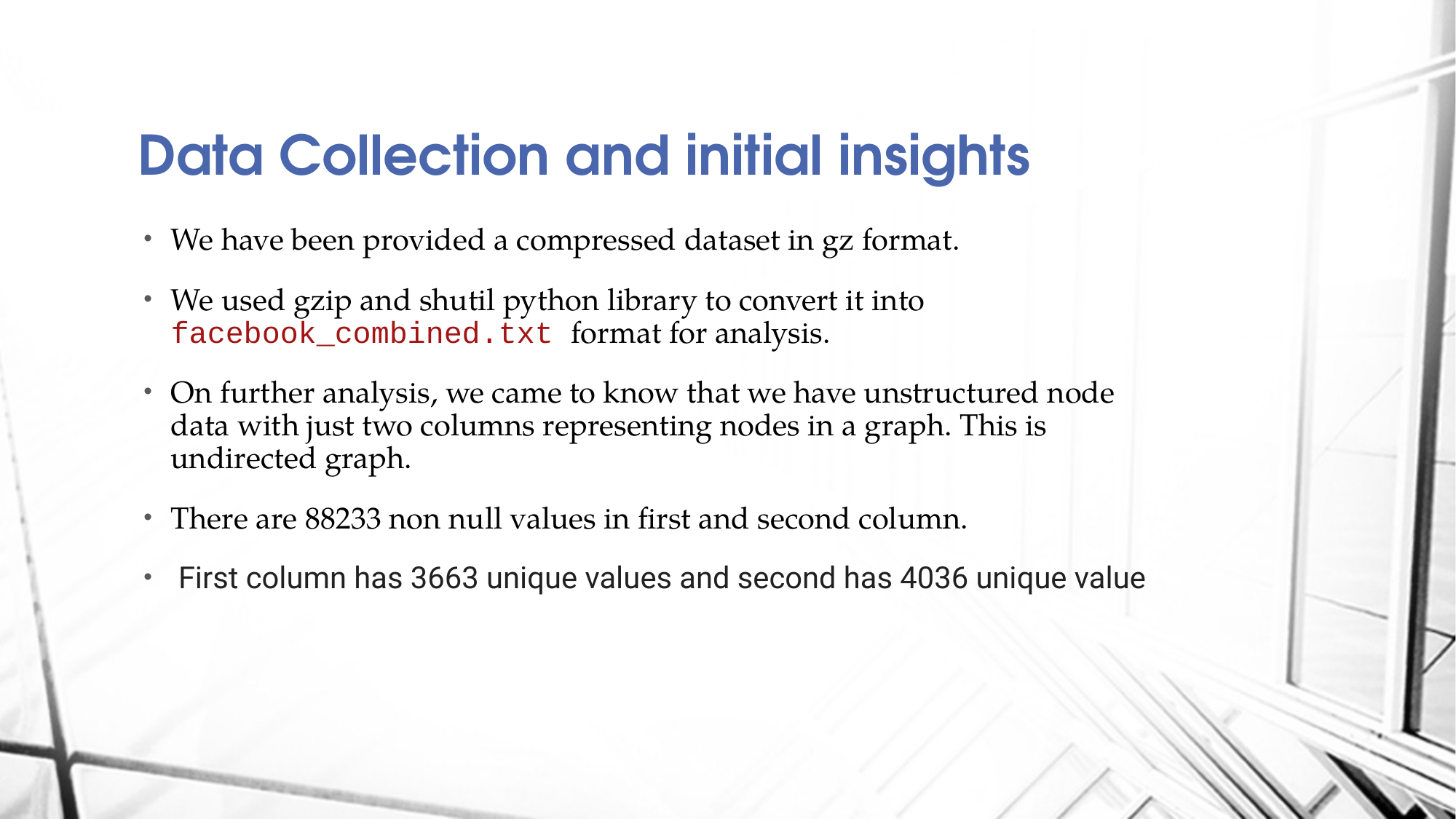

# Data Collection and initial insights
We have been provided a compressed dataset in gz format.
We used gzip and shutil python library to convert it into facebook_combined.txt format for analysis.
On further analysis, we came to know that we have unstructured node data with just two columns representing nodes in a graph. This is undirected graph.
There are 88233 non null values in first and second column.
 First column has 3663 unique values and second has 4036 unique value